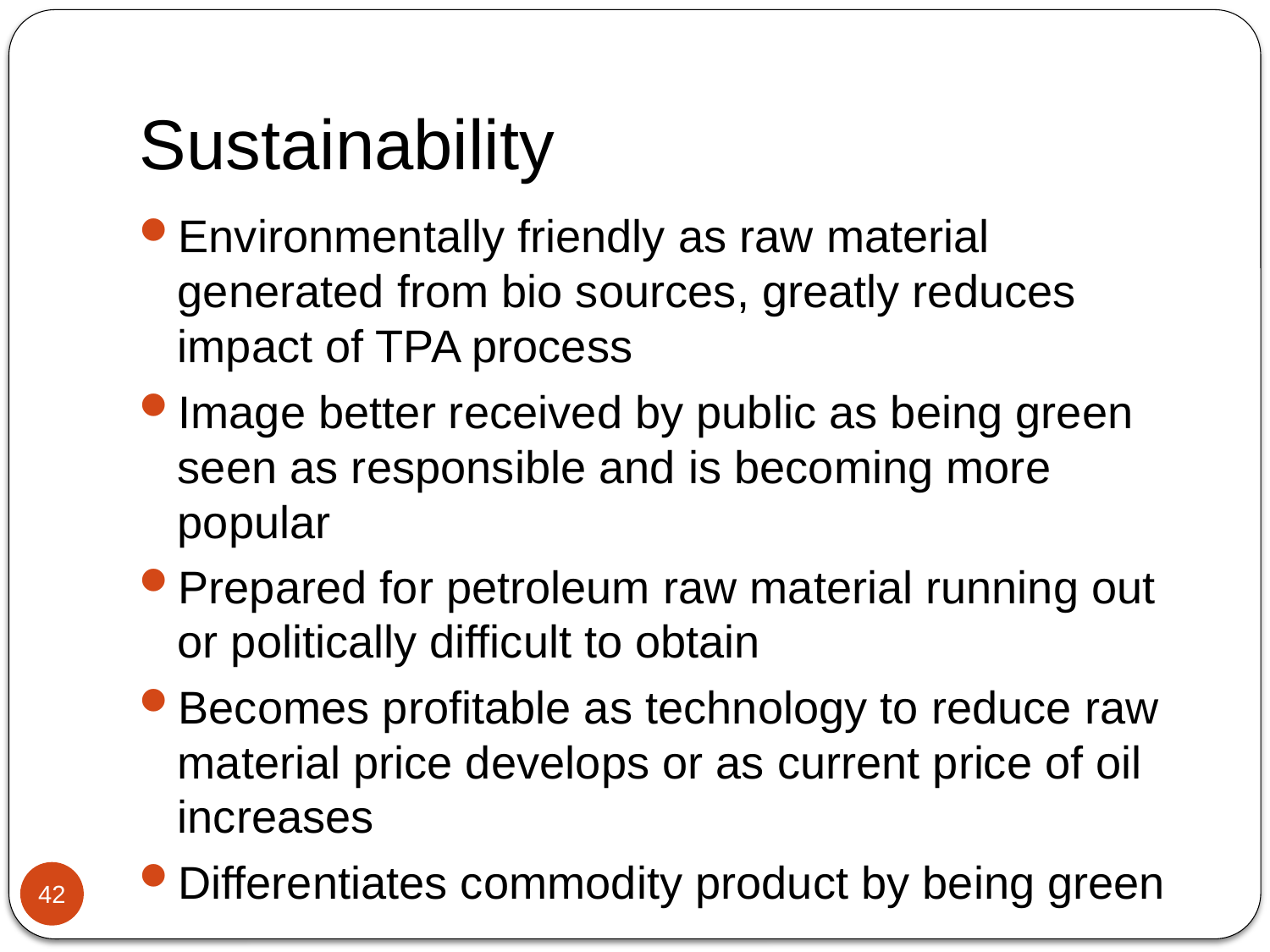

# Sustainability
Environmentally friendly as raw material generated from bio sources, greatly reduces impact of TPA process
Image better received by public as being green seen as responsible and is becoming more popular
Prepared for petroleum raw material running out or politically difficult to obtain
Becomes profitable as technology to reduce raw material price develops or as current price of oil increases
Differentiates commodity product by being green
42